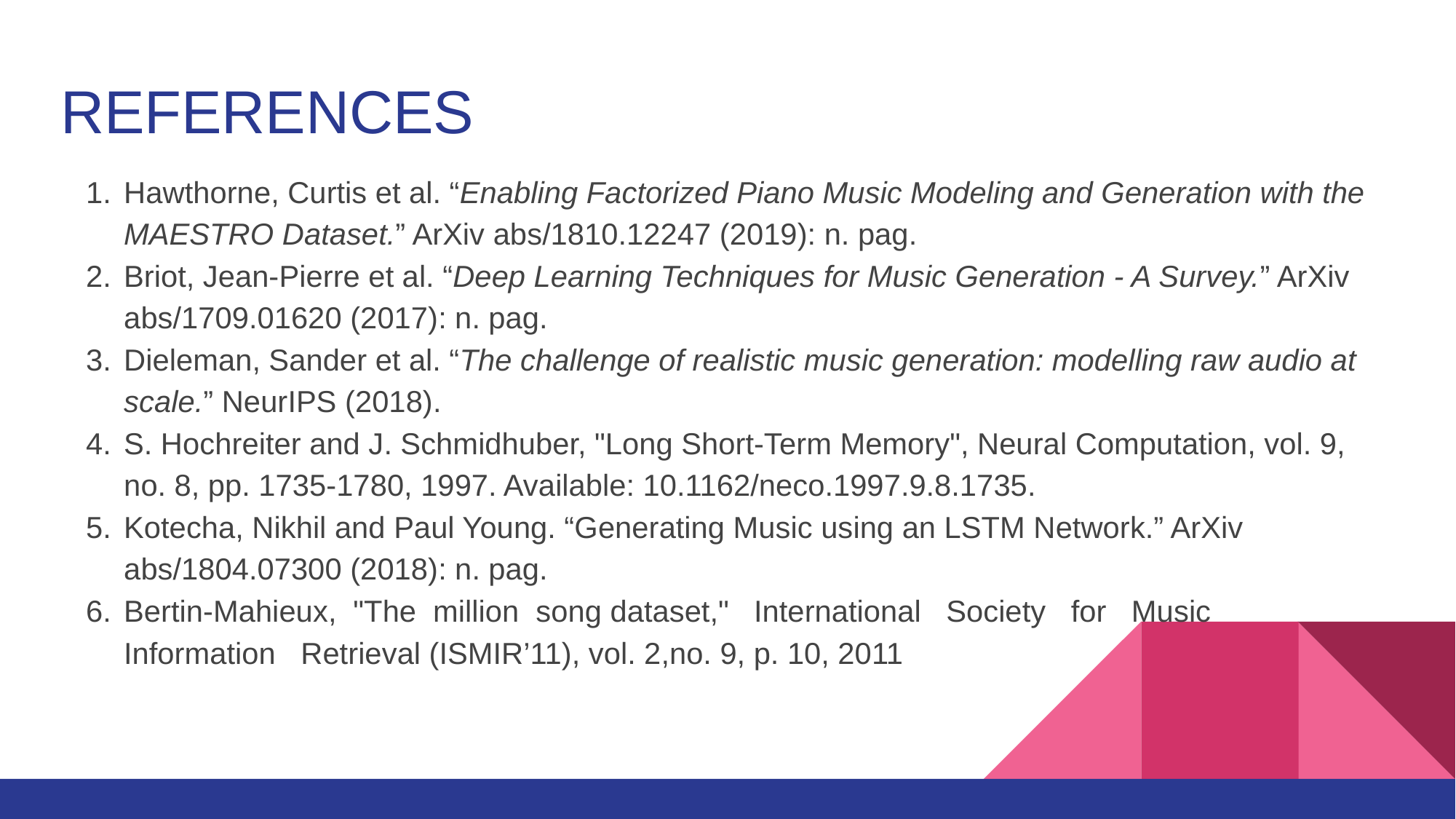

# REFERENCES
Hawthorne, Curtis et al. “Enabling Factorized Piano Music Modeling and Generation with the MAESTRO Dataset.” ArXiv abs/1810.12247 (2019): n. pag.
Briot, Jean-Pierre et al. “Deep Learning Techniques for Music Generation - A Survey.” ArXiv abs/1709.01620 (2017): n. pag.
Dieleman, Sander et al. “The challenge of realistic music generation: modelling raw audio at scale.” NeurIPS (2018).
S. Hochreiter and J. Schmidhuber, "Long Short-Term Memory", Neural Computation, vol. 9, no. 8, pp. 1735-1780, 1997. Available: 10.1162/neco.1997.9.8.1735.
Kotecha, Nikhil and Paul Young. “Generating Music using an LSTM Network.” ArXiv abs/1804.07300 (2018): n. pag.
Bertin-Mahieux,  "The  million  song dataset,"   International   Society   for   Music   Information   Retrieval (ISMIR’11), vol. 2,no. 9, p. 10, 2011